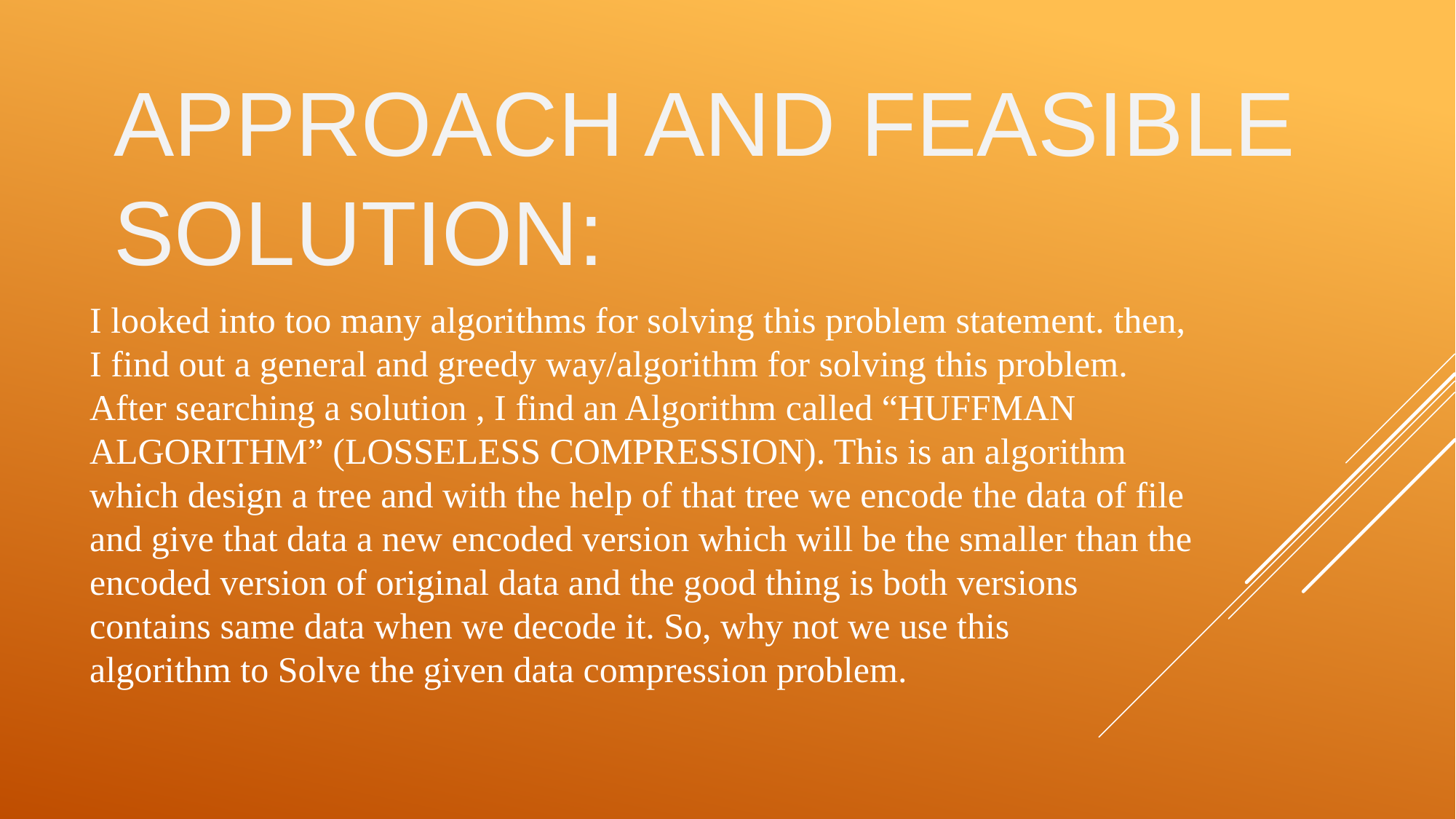

APPROACH AND FEASIBLE
SOLUTION:
I looked into too many algorithms for solving this problem statement. then, I find out a general and greedy way/algorithm for solving this problem. After searching a solution , I find an Algorithm called “HUFFMAN ALGORITHM” (LOSSELESS COMPRESSION). This is an algorithm which design a tree and with the help of that tree we encode the data of file and give that data a new encoded version which will be the smaller than the encoded version of original data and the good thing is both versions contains same data when we decode it. So, why not we use this
algorithm to Solve the given data compression problem.